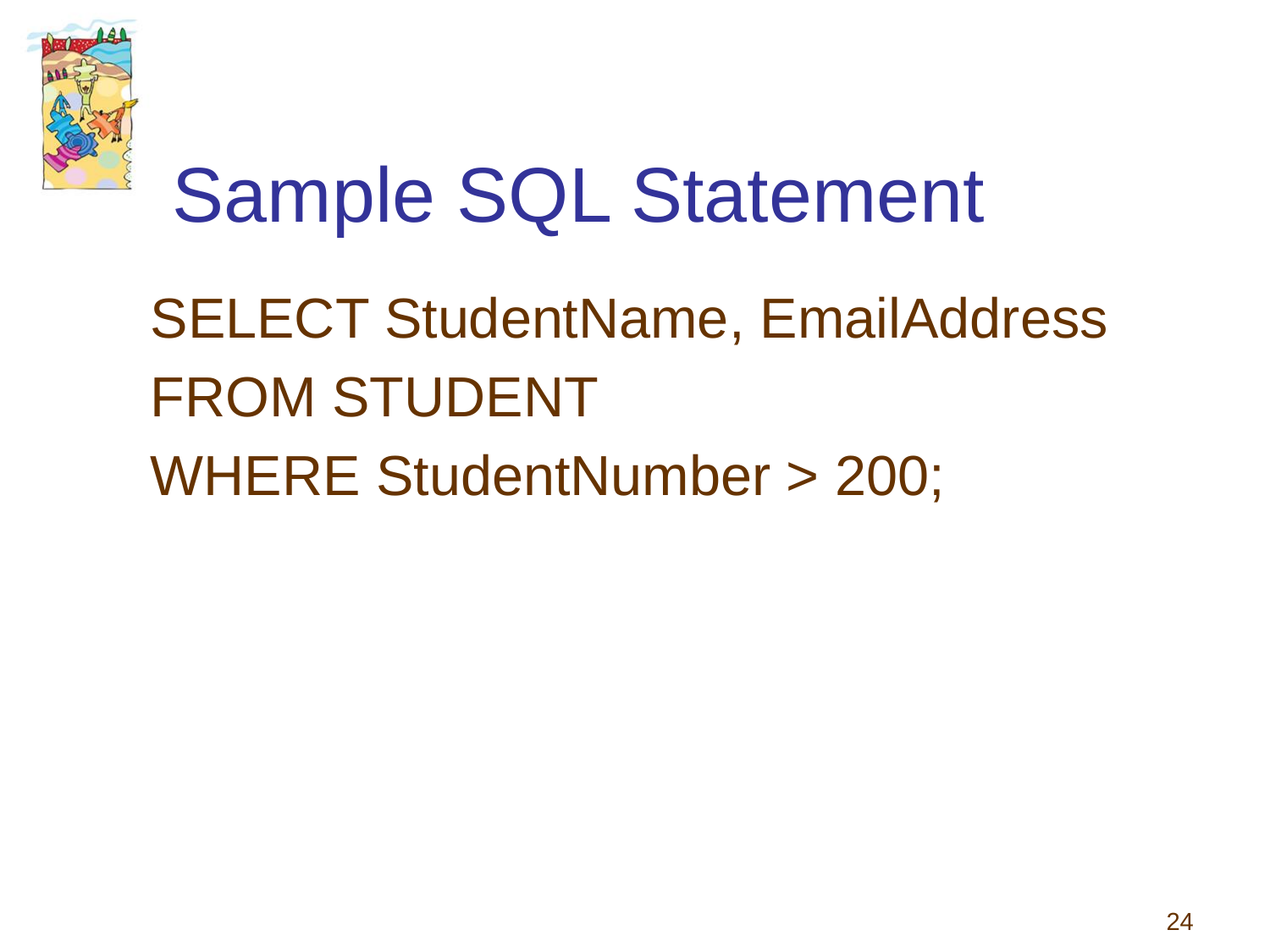

# Sample SQL Statement
SELECT StudentName, EmailAddress
FROM STUDENT
WHERE StudentNumber > 200;
24